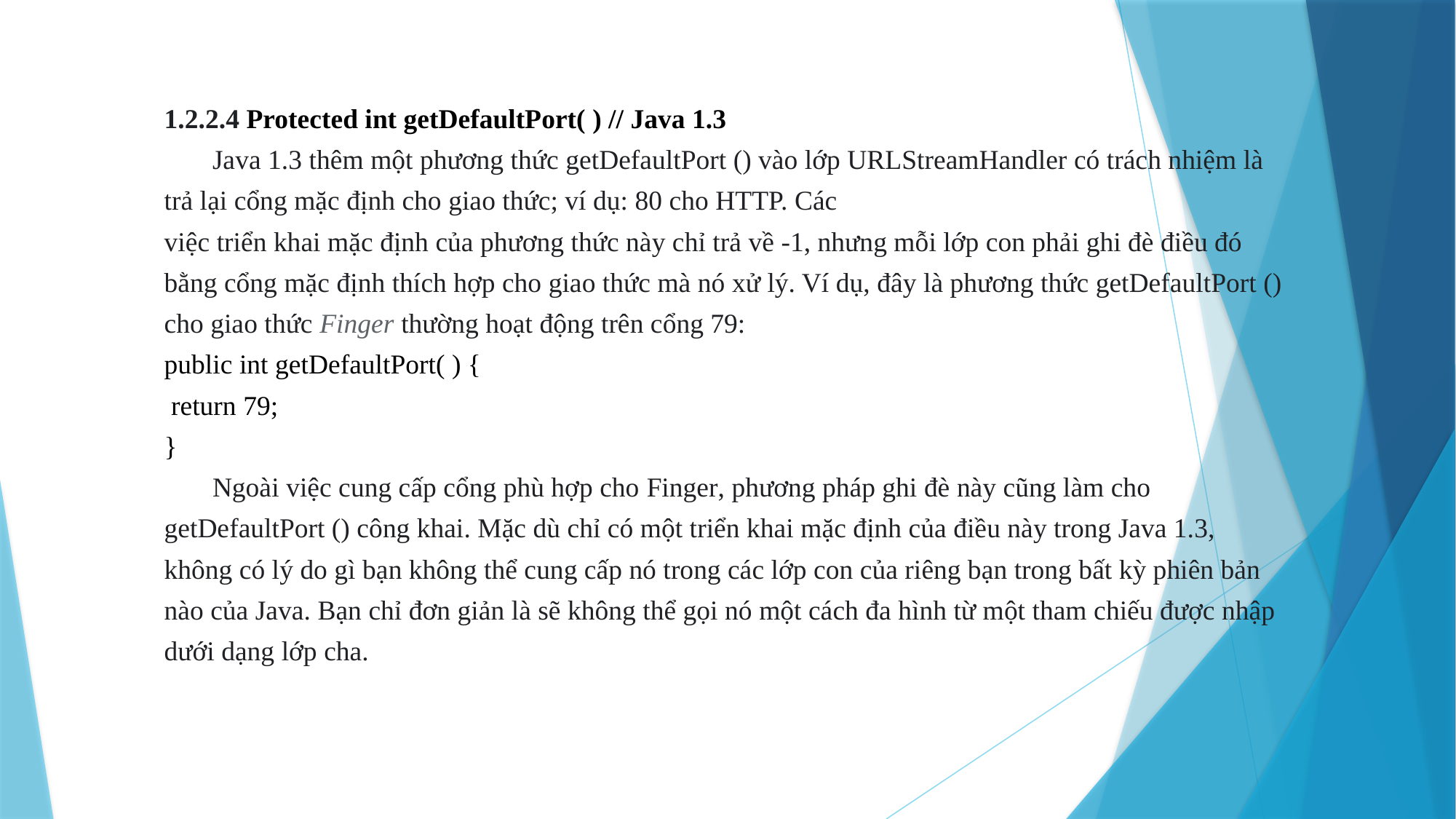

1.2.2.4 Protected int getDefaultPort( ) // Java 1.3
       Java 1.3 thêm một phương thức getDefaultPort () vào lớp URLStreamHandler có trách nhiệm là trả lại cổng mặc định cho giao thức; ví dụ: 80 cho HTTP. Các
việc triển khai mặc định của phương thức này chỉ trả về -1, nhưng mỗi lớp con phải ghi đè điều đó bằng cổng mặc định thích hợp cho giao thức mà nó xử lý. Ví dụ, đây là phương thức getDefaultPort () cho giao thức Finger thường hoạt động trên cổng 79:
public int getDefaultPort( ) {
 return 79;
}
       Ngoài việc cung cấp cổng phù hợp cho Finger, phương pháp ghi đè này cũng làm cho getDefaultPort () công khai. Mặc dù chỉ có một triển khai mặc định của điều này trong Java 1.3, không có lý do gì bạn không thể cung cấp nó trong các lớp con của riêng bạn trong bất kỳ phiên bản nào của Java. Bạn chỉ đơn giản là sẽ không thể gọi nó một cách đa hình từ một tham chiếu được nhập dưới dạng lớp cha.